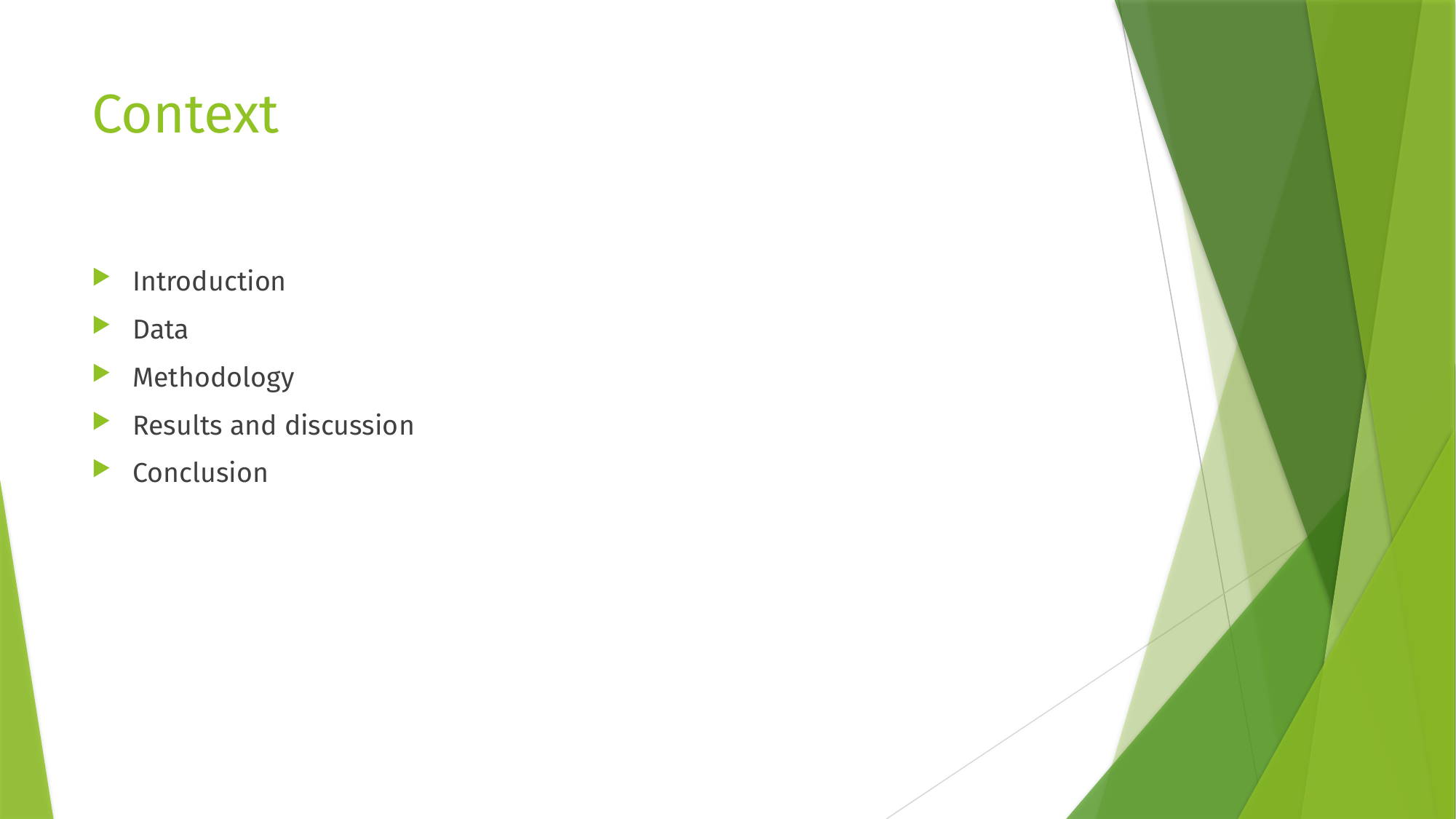

# Context
Introduction
Data
Methodology
Results and discussion
Conclusion